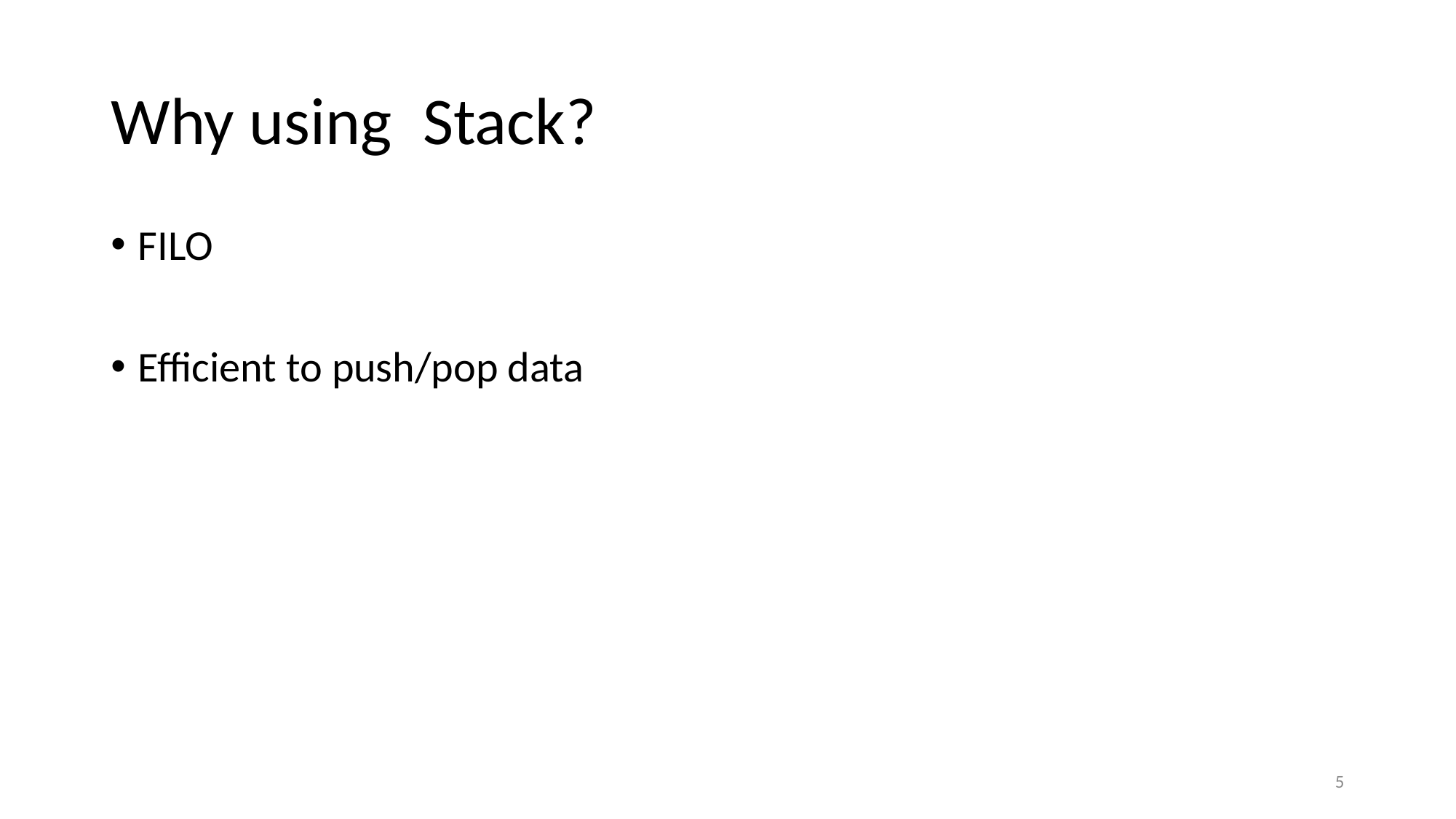

# Why using  Stack?
FILO

Efficient to push/pop data

5